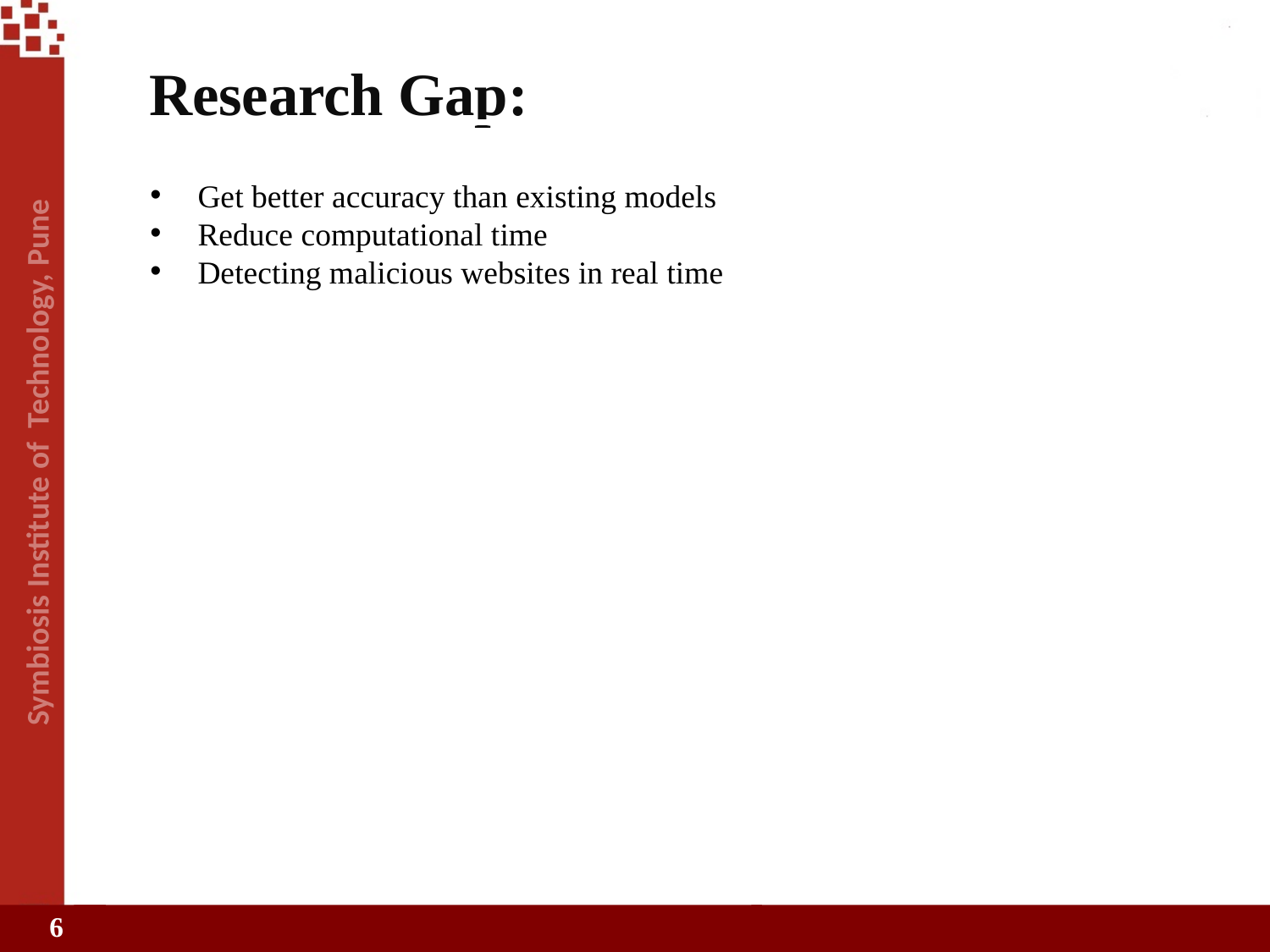

# Research Gap:
Get better accuracy than existing models
Reduce computational time
Detecting malicious websites in real time